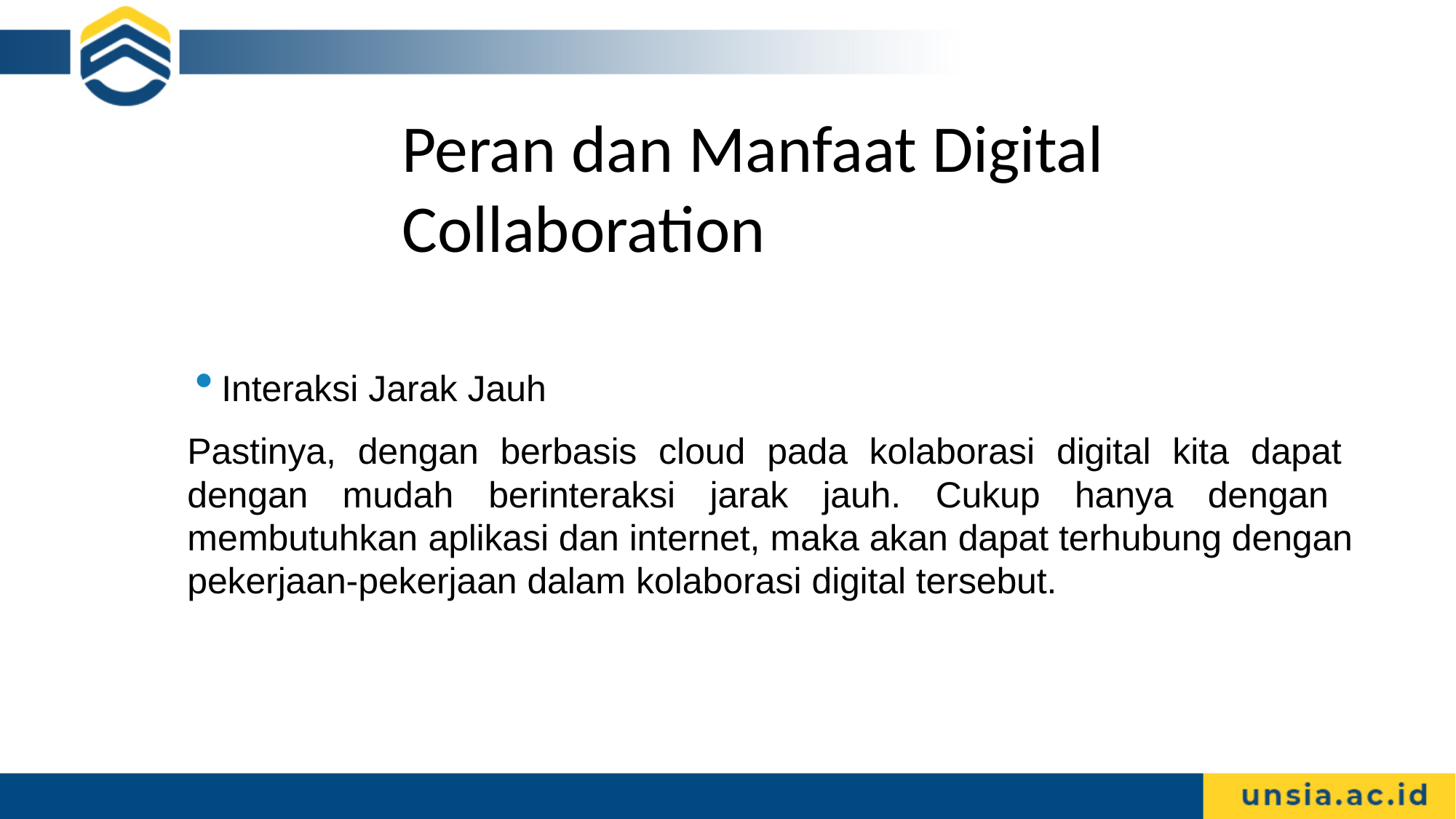

# Peran dan Manfaat Digital Collaboration
Interaksi Jarak Jauh
Pastinya, dengan berbasis cloud pada kolaborasi digital kita dapat  dengan mudah berinteraksi jarak jauh. Cukup hanya dengan  membutuhkan aplikasi dan internet, maka akan dapat terhubung dengan  pekerjaan-pekerjaan dalam kolaborasi digital tersebut.